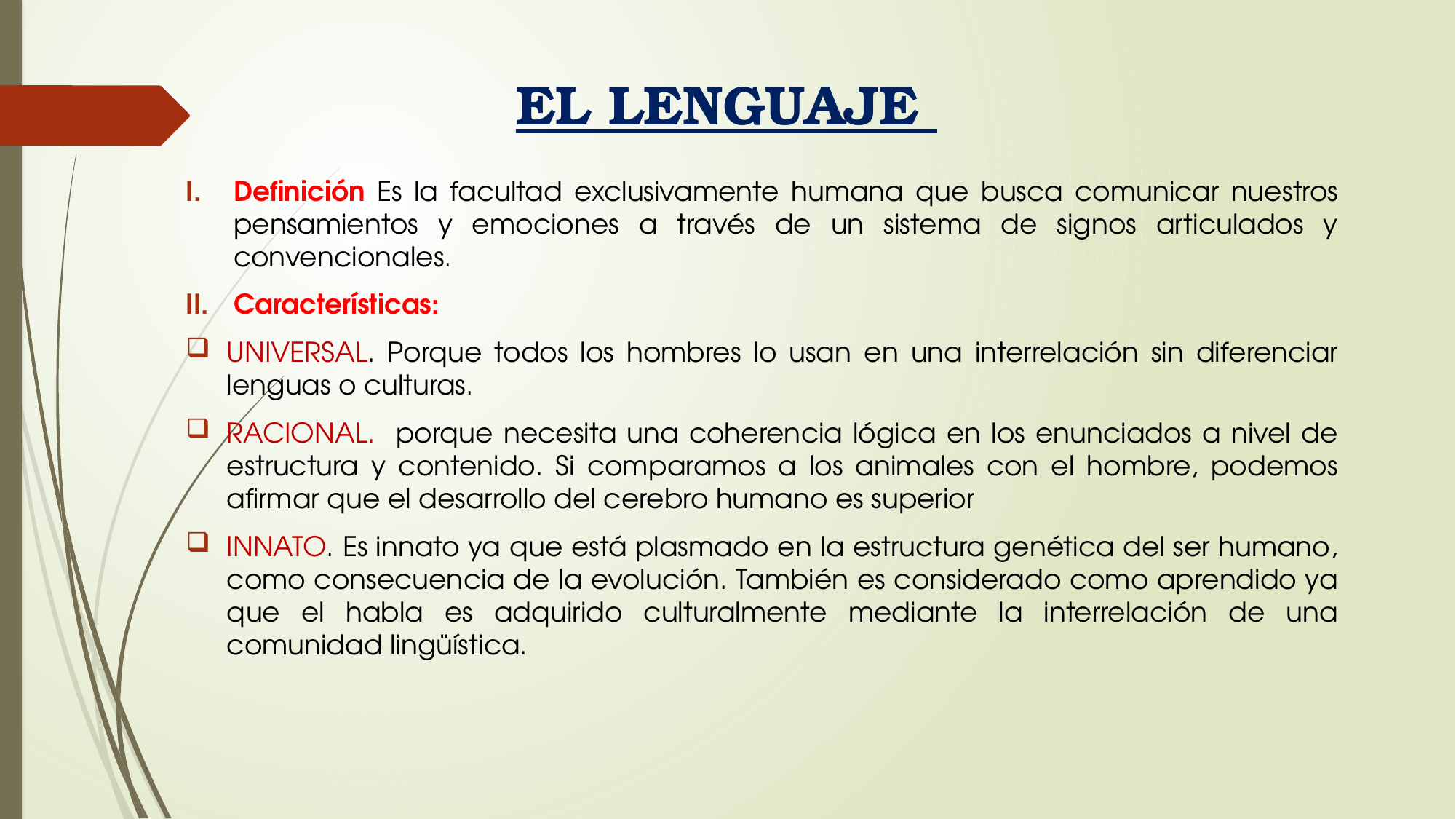

# EL LENGUAJE
Definición Es la facultad exclusivamente humana que busca comunicar nuestros pensamientos y emociones a través de un sistema de signos articulados y convencionales.
Características:
UNIVERSAL. Porque todos los hombres lo usan en una interrelación sin diferenciar lenguas o culturas.
RACIONAL.  porque necesita una coherencia lógica en los enunciados a nivel de estructura y contenido. Si comparamos a los animales con el hombre, podemos afirmar que el desarrollo del cerebro humano es superior
INNATO. Es innato ya que está plasmado en la estructura genética del ser humano, como consecuencia de la evolución. También es considerado como aprendido ya que el habla es adquirido culturalmente mediante la interrelación de una comunidad lingüística.